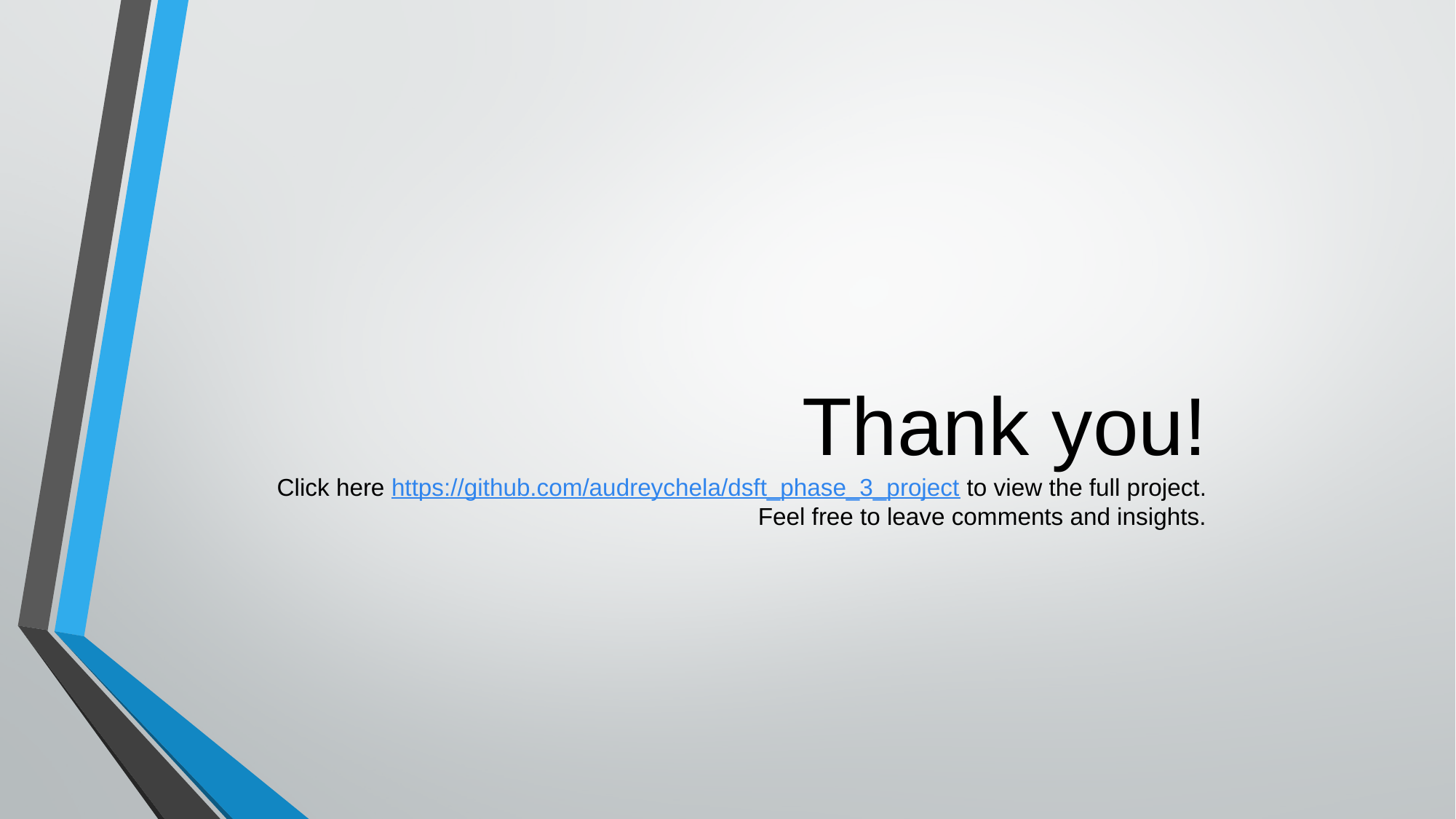

# Thank you! Click here https://github.com/audreychela/dsft_phase_3_project to view the full project. Feel free to leave comments and insights.